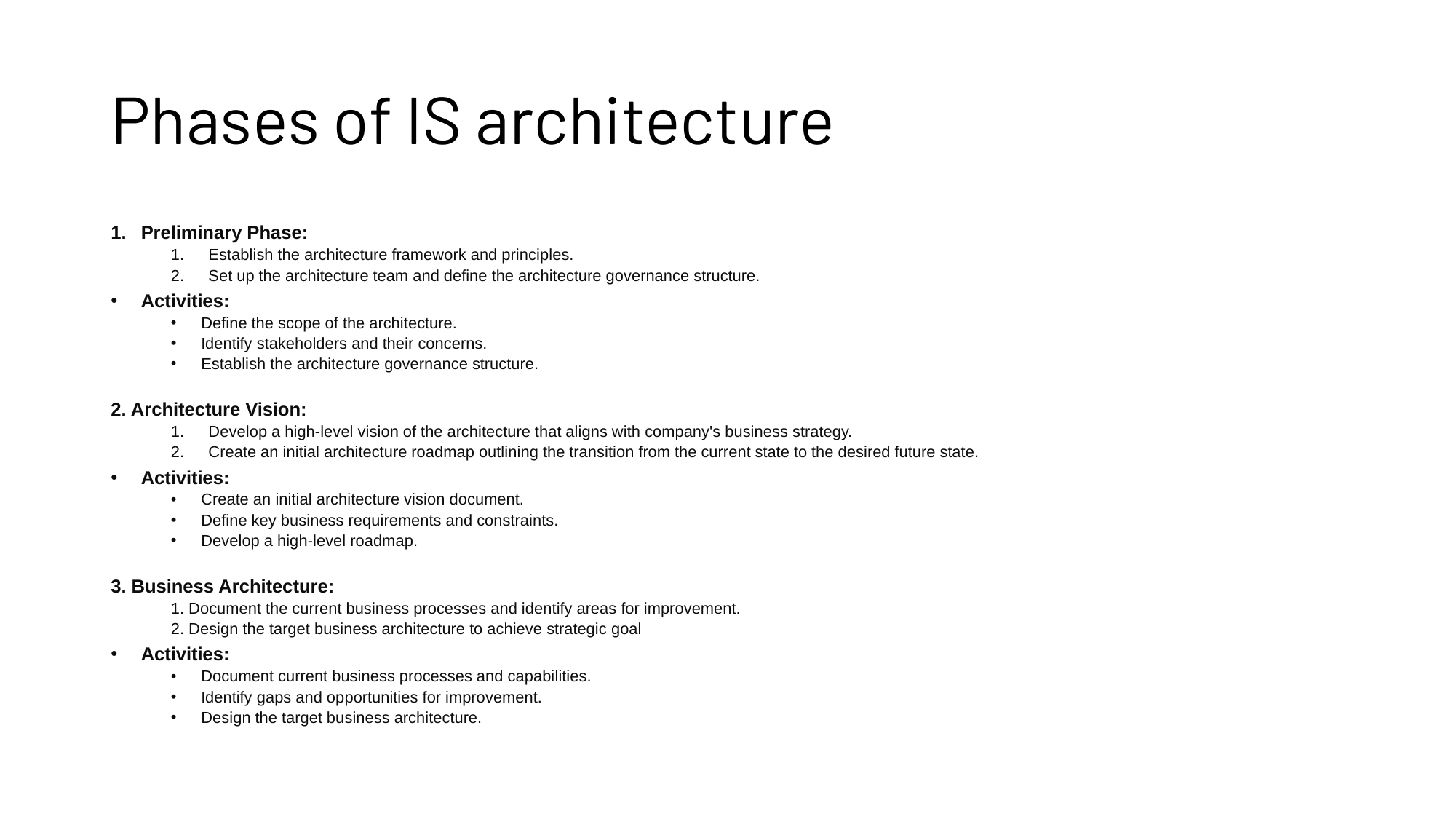

# Phases of IS architecture
Preliminary Phase:
Establish the architecture framework and principles.
Set up the architecture team and define the architecture governance structure.
Activities:
Define the scope of the architecture.
Identify stakeholders and their concerns.
Establish the architecture governance structure.

2. Architecture Vision:
Develop a high-level vision of the architecture that aligns with company's business strategy.
Create an initial architecture roadmap outlining the transition from the current state to the desired future state.
Activities:
Create an initial architecture vision document.
Define key business requirements and constraints.
Develop a high-level roadmap.

3. Business Architecture:
1. Document the current business processes and identify areas for improvement.
2. Design the target business architecture to achieve strategic goal
Activities:
Document current business processes and capabilities.
Identify gaps and opportunities for improvement.
Design the target business architecture.